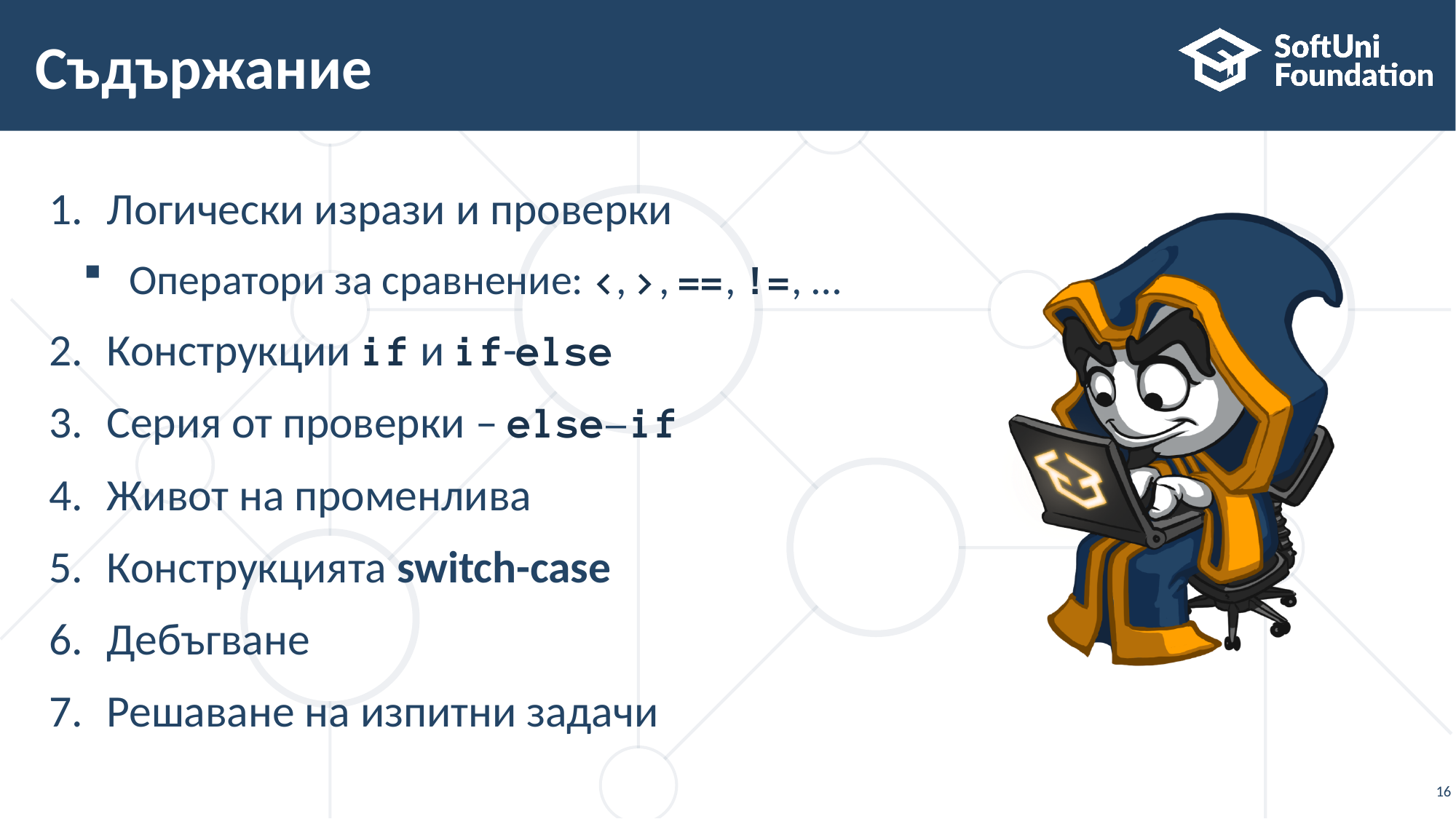

# Съдържание
Логически изрази и проверки
Оператори за сравнение: <, >, ==, !=, …
Конструкции if и if-else
Серия от проверки – else-if
Живот на променлива
Конструкцията switch-case
Дебъгване
Решаване на изпитни задачи

16